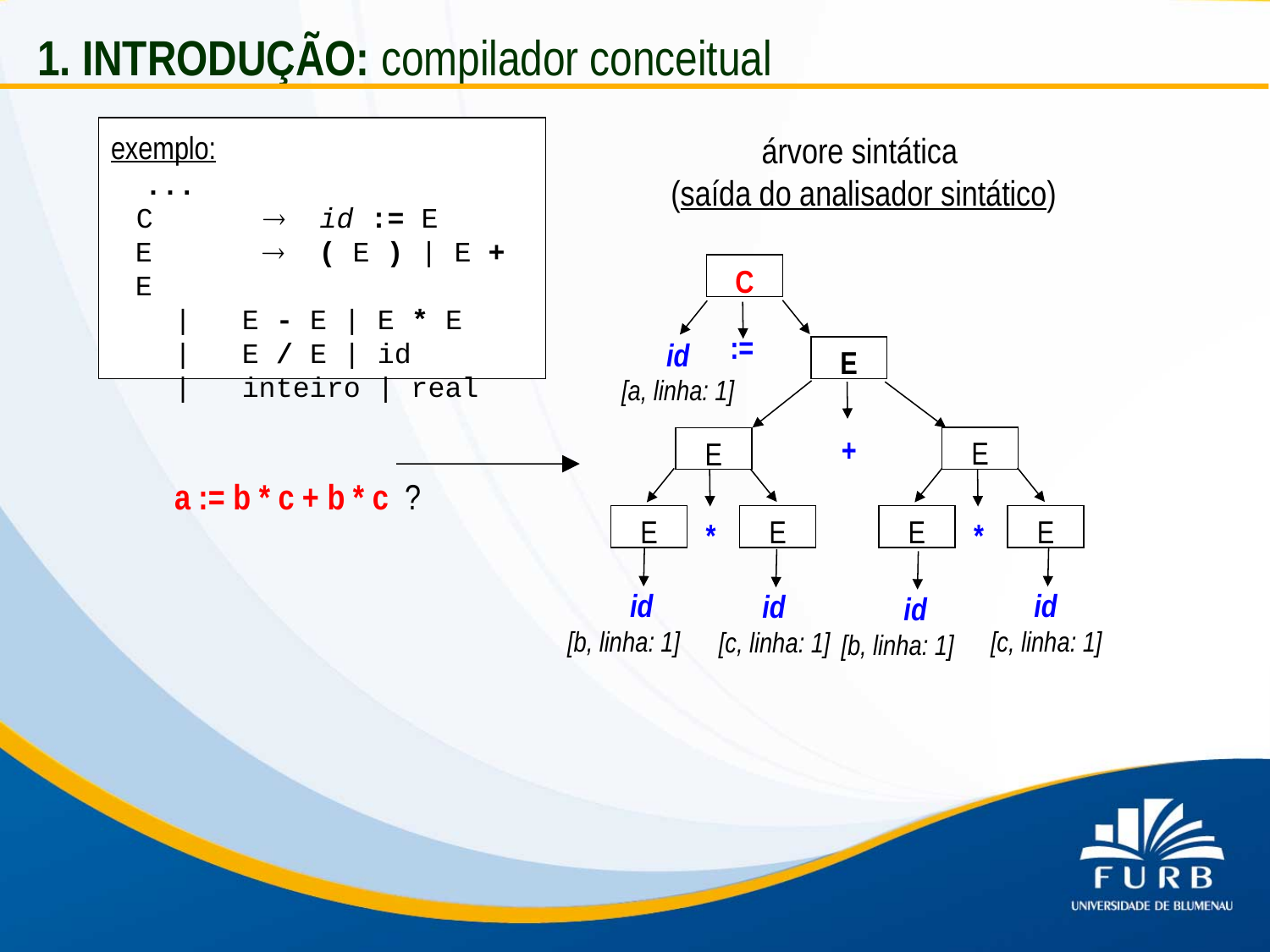

1. INTRODUÇÃO: compilador conceitual

exemplo:
  ...
C	→  id := E
E	→  ( E ) | E + E
|   E - E | E * E
|   E / E | id
|   inteiro | real

a := b * c + b * c  ?
árvore sintática
(saída do analisador sintático)
C

:=
id
[a, linha: 1]
E

+
E
E

E
E
*

E
E
*

        id
[b, linha: 1]

        id
   [c, linha: 1]

        id
   [c, linha: 1]

        id
[b, linha: 1]